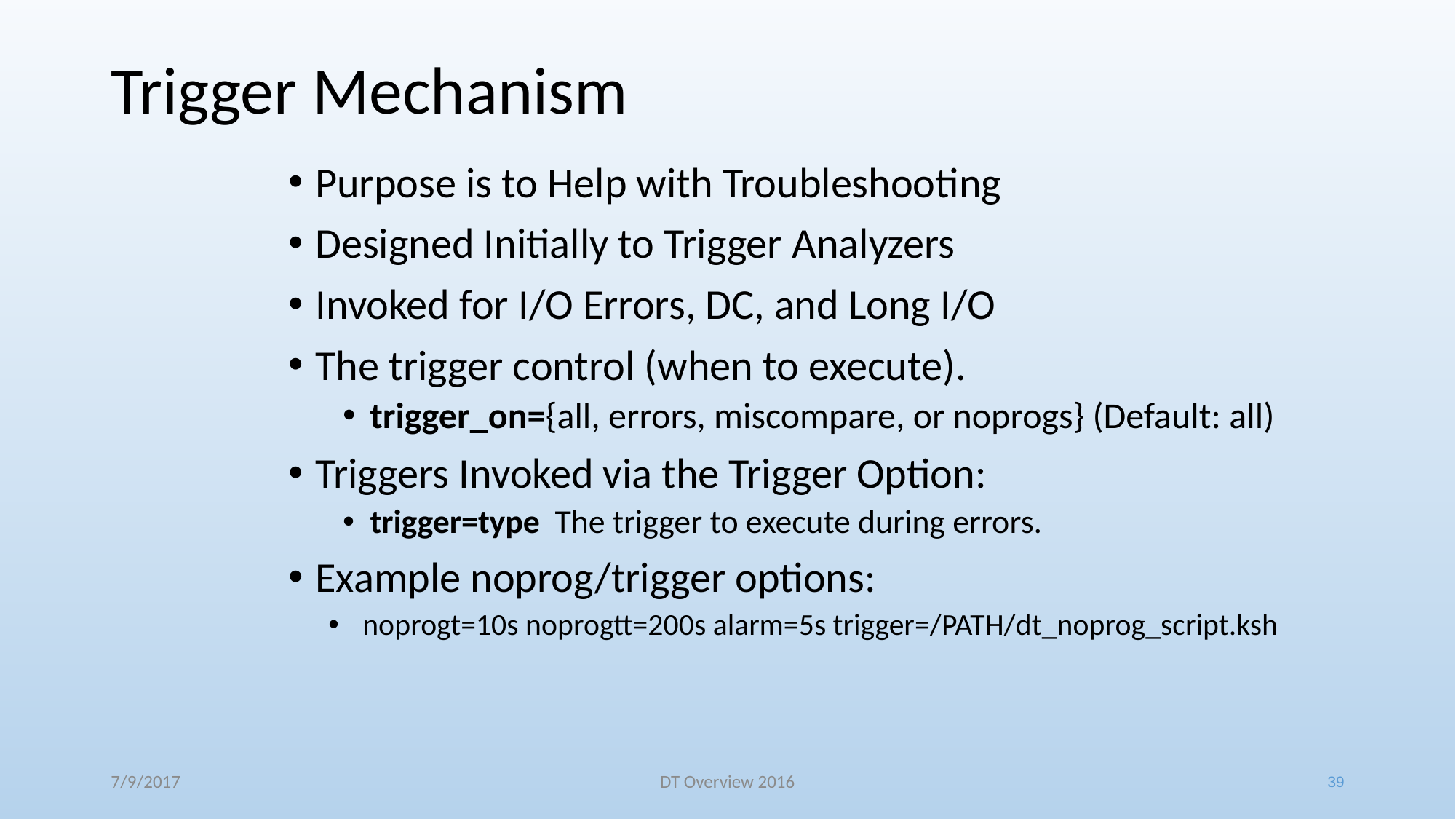

# Trigger Mechanism
Purpose is to Help with Troubleshooting
Designed Initially to Trigger Analyzers
Invoked for I/O Errors, DC, and Long I/O
The trigger control (when to execute).
trigger_on={all, errors, miscompare, or noprogs} (Default: all)
Triggers Invoked via the Trigger Option:
trigger=type  The trigger to execute during errors.
Example noprog/trigger options:
noprogt=10s noprogtt=200s alarm=5s trigger=/PATH/dt_noprog_script.ksh
39
7/9/2017
DT Overview 2016